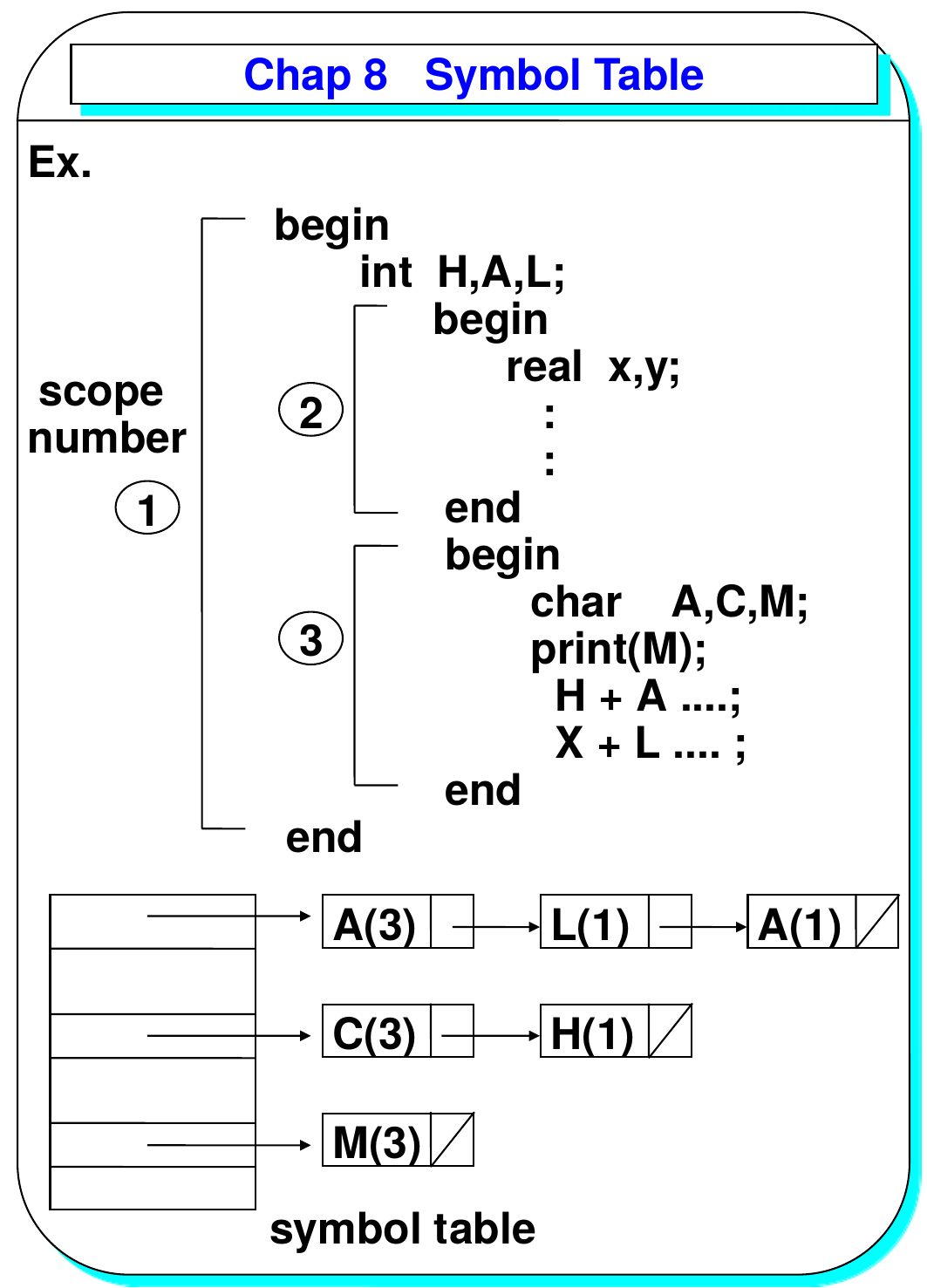

# Chap 8   Symbol Table
Ex.

        begin
               int  H,A,L;
                     begin
                           real  x,y;
                              :
                              :
                      end
                      begin
                             char    A,C,M;
                             print(M);
                               H + A ....;
                               X + L .... ;
                      end
         end

scope
number

2

1

3

A(3)
L(1)
A(1)

C(3)
H(1)

M(3)

symbol table